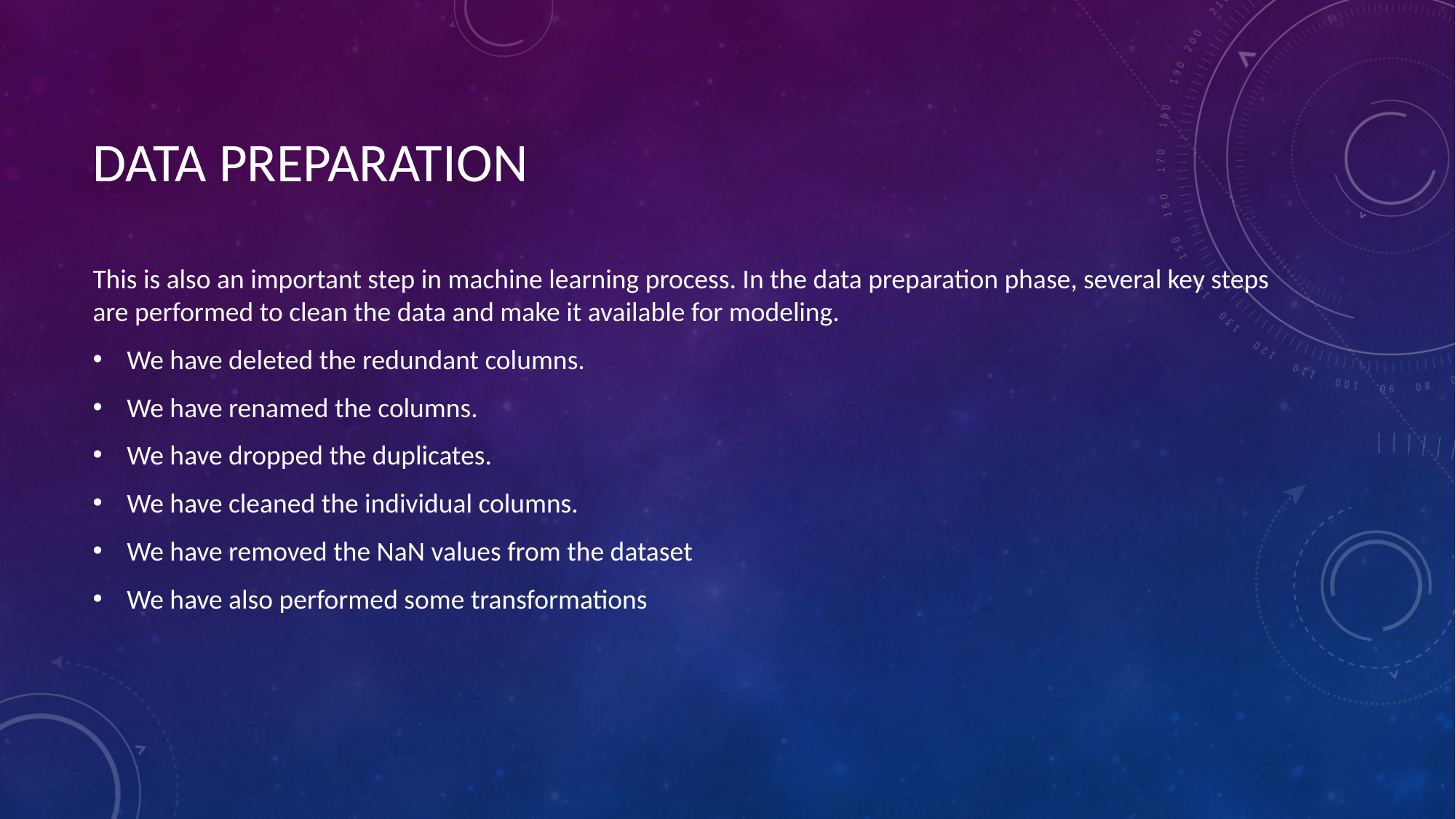

# Data Preparation
This is also an important step in machine learning process. In the data preparation phase, several key steps are performed to clean the data and make it available for modeling.
We have deleted the redundant columns.
We have renamed the columns.
We have dropped the duplicates.
We have cleaned the individual columns.
We have removed the NaN values from the dataset
We have also performed some transformations